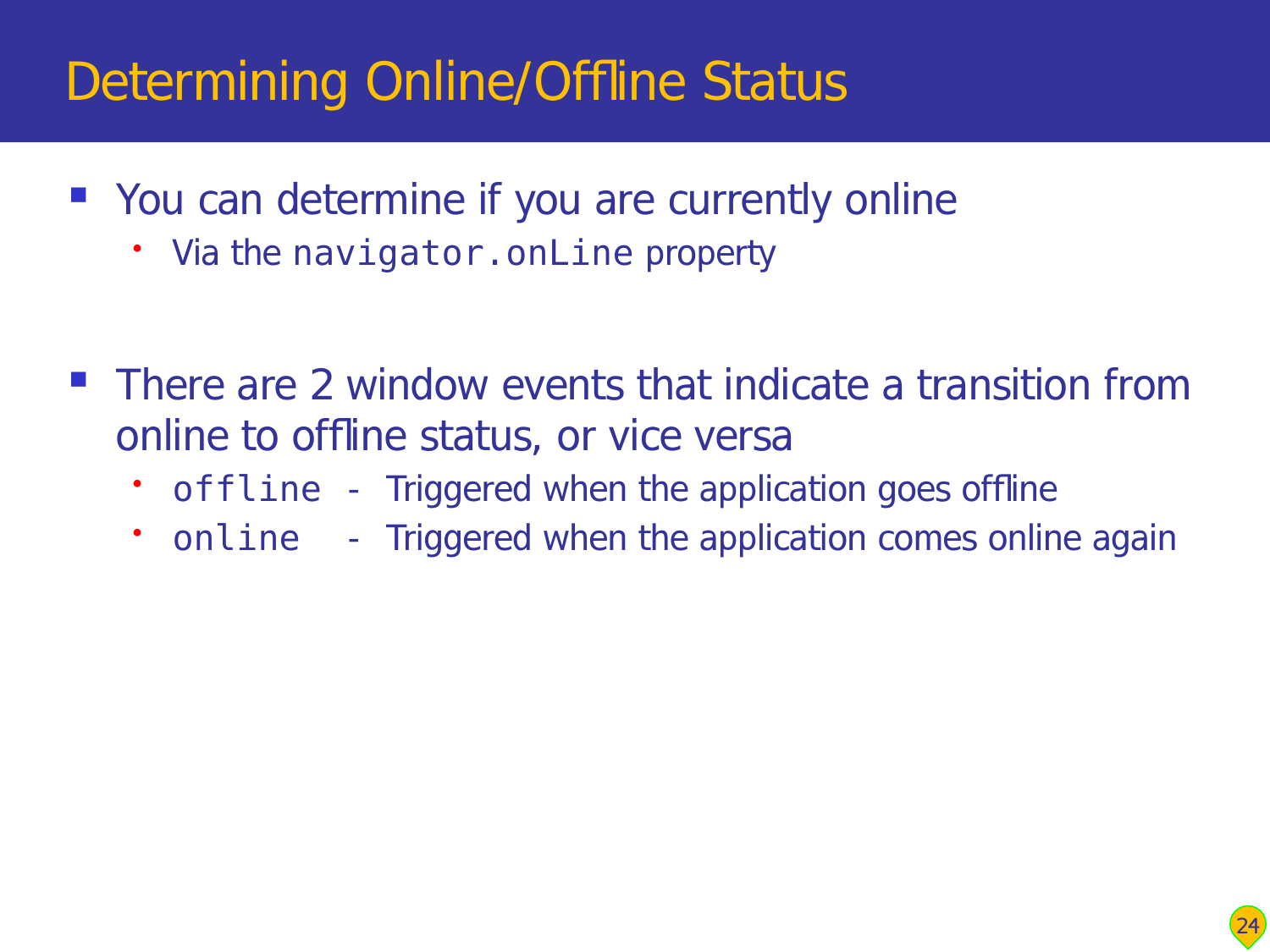

# Determining Online/Offline Status
You can determine if you are currently online
Via the navigator.onLine property

There are 2 window events that indicate a transition from online to offline status, or vice versa
offline - Triggered when the application goes offline
online  - Triggered when the application comes online again

24